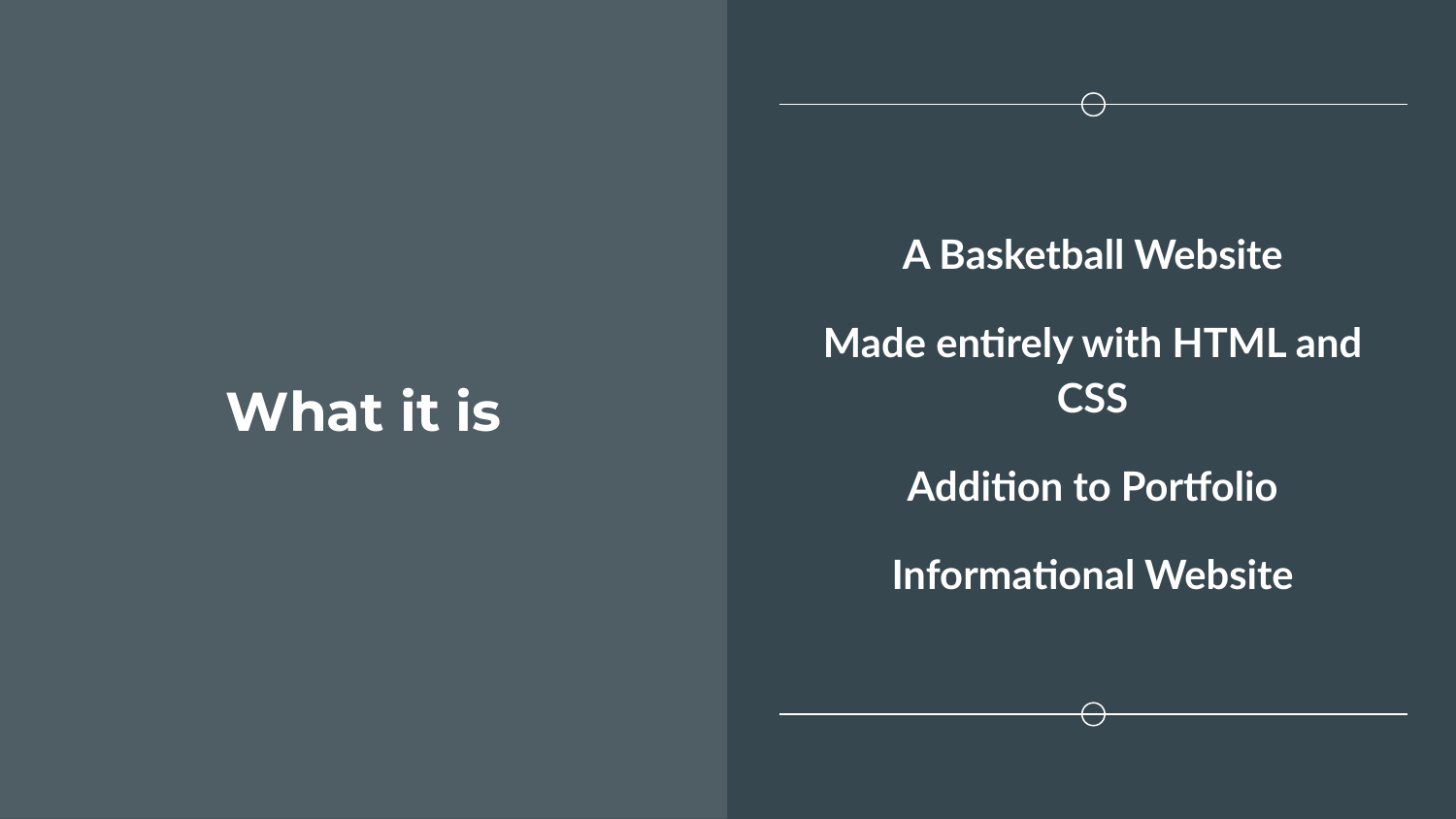

# What it is
A Basketball Website
Made entirely with HTML and CSS
Addition to Portfolio
Informational Website